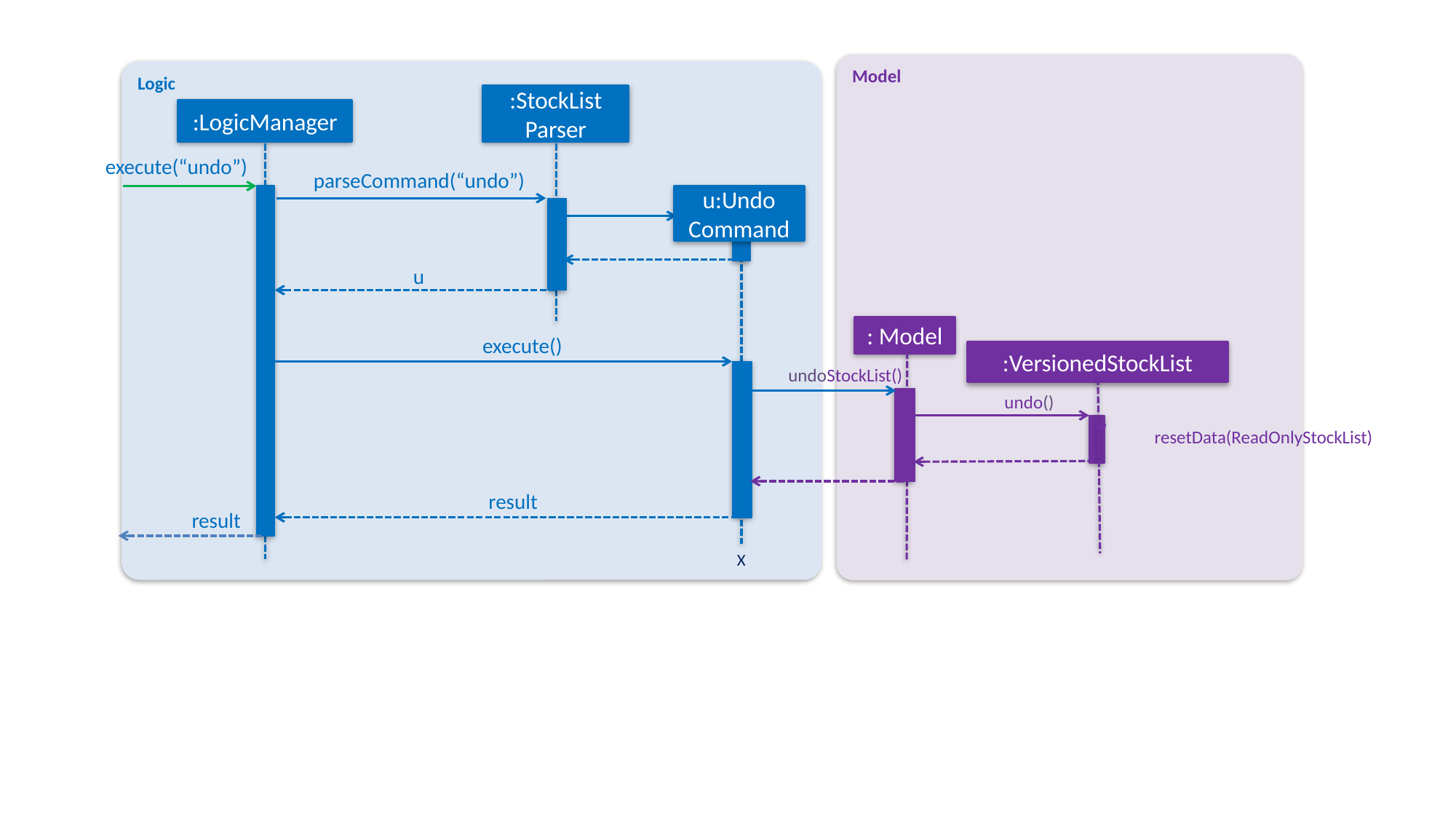

Model
Logic
:StockList
Parser
:LogicManager
execute(“undo”)
parseCommand(“undo”)

u:Undo
Command

u
: Model
execute()
:VersionedStockList

undoStockList()

undo()

resetData(ReadOnlyStockList)
result
result
X